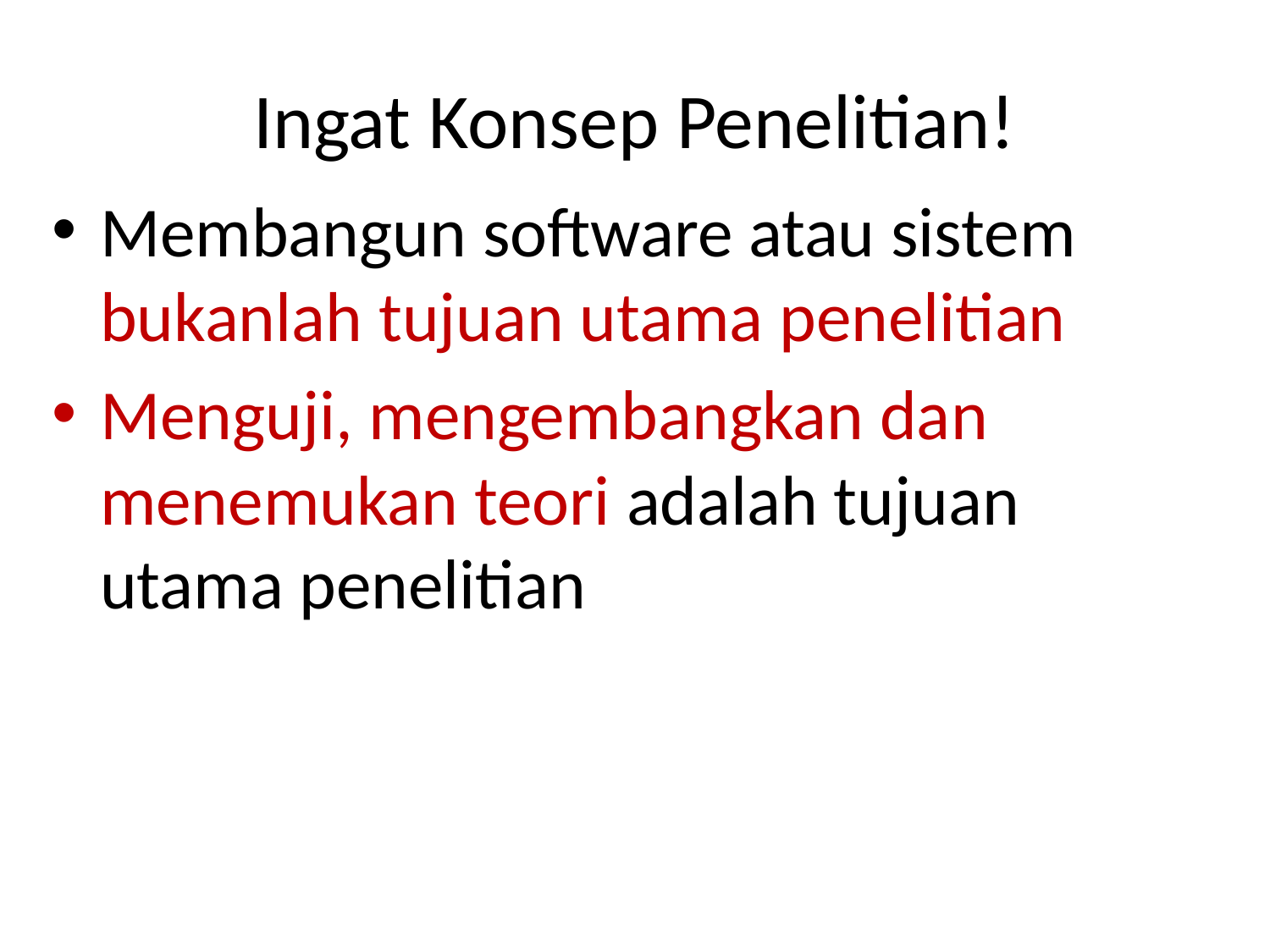

# Ingat Konsep Penelitian!
Membangun software atau sistem bukanlah tujuan utama penelitian
Menguji, mengembangkan dan menemukan teori adalah tujuan utama penelitian